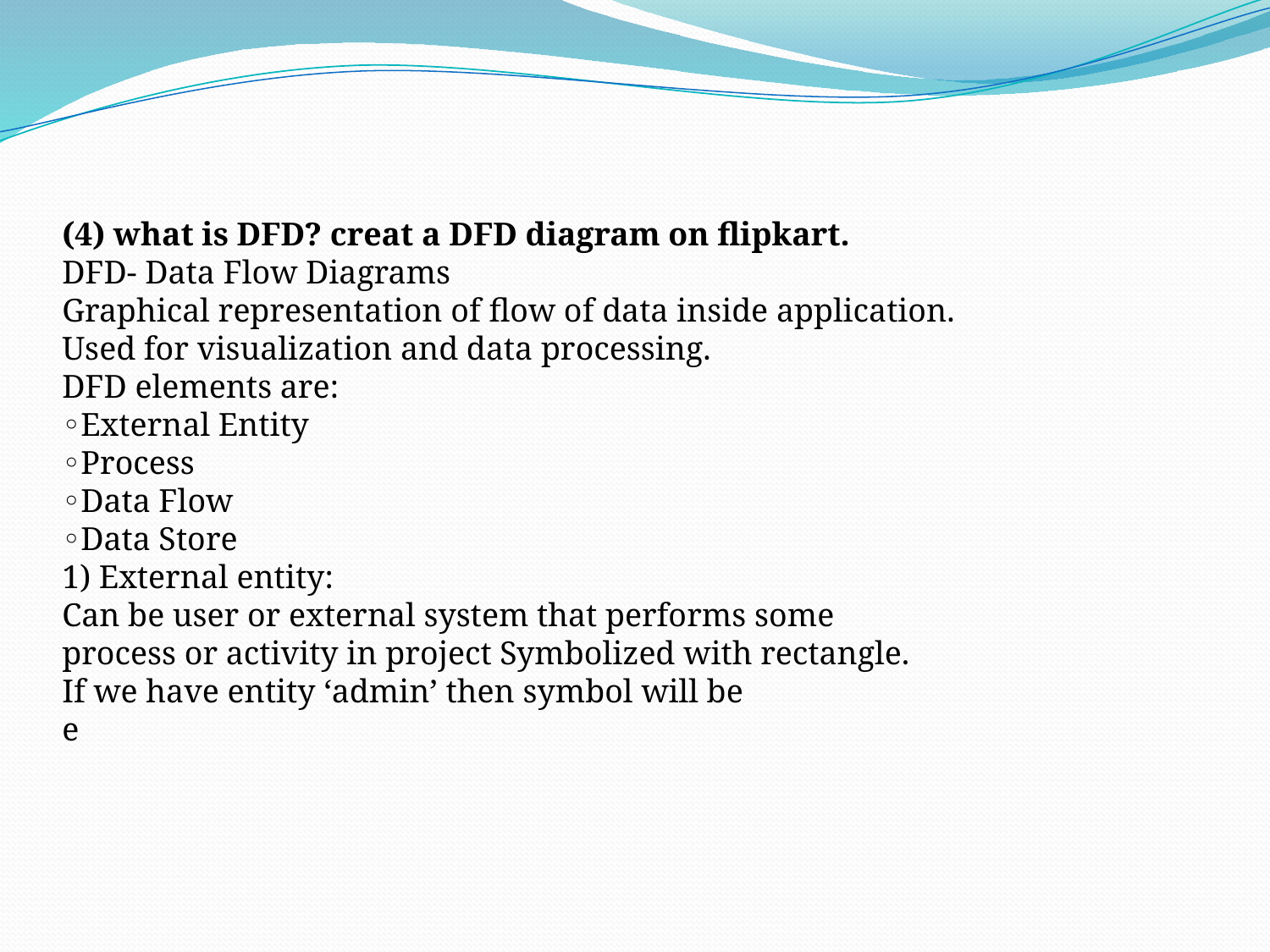

(4) what is DFD? creat a DFD diagram on flipkart.
DFD- Data Flow Diagrams
Graphical representation of flow of data inside application.
Used for visualization and data processing.
DFD elements are:
◦External Entity
◦Process
◦Data Flow
◦Data Store
1) External entity:
Can be user or external system that performs some
process or activity in project Symbolized with rectangle.
If we have entity ‘admin’ then symbol will be
e